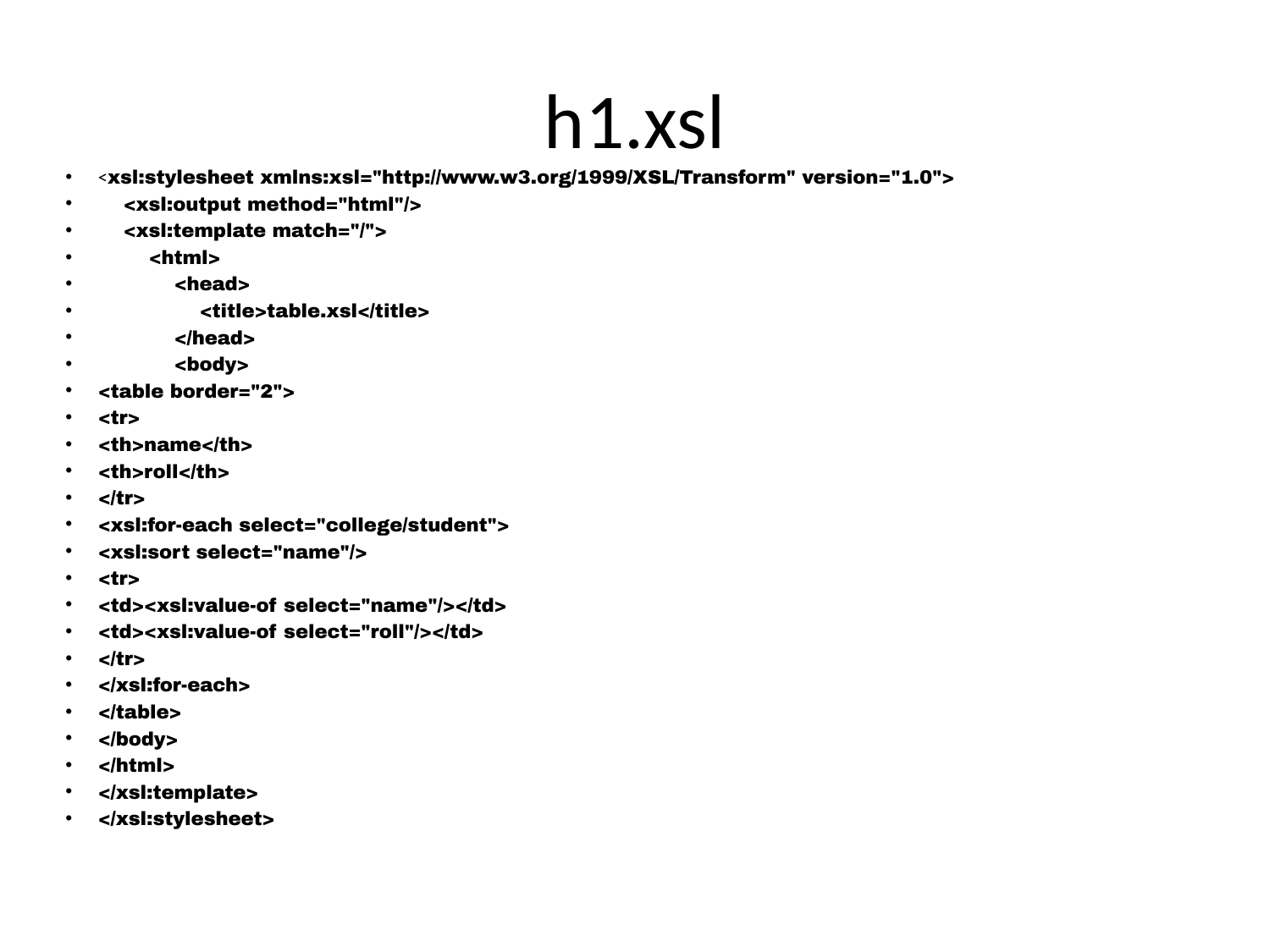

# h1.xsl
<xsl:stylesheet xmlns:xsl="http://www.w3.org/1999/XSL/Transform" version="1.0">
    <xsl:output method="html"/>
    <xsl:template match="/">
        <html>
            <head>
                <title>table.xsl</title>
            </head>
            <body>
<table border="2">
<tr>
<th>name</th>
<th>roll</th>
</tr>
<xsl:for-each select="college/student">
<xsl:sort select="name"/>
<tr>
<td><xsl:value-of select="name"/></td>
<td><xsl:value-of select="roll"/></td>
</tr>
</xsl:for-each>
</table>
</body>
</html>
</xsl:template>
</xsl:stylesheet>